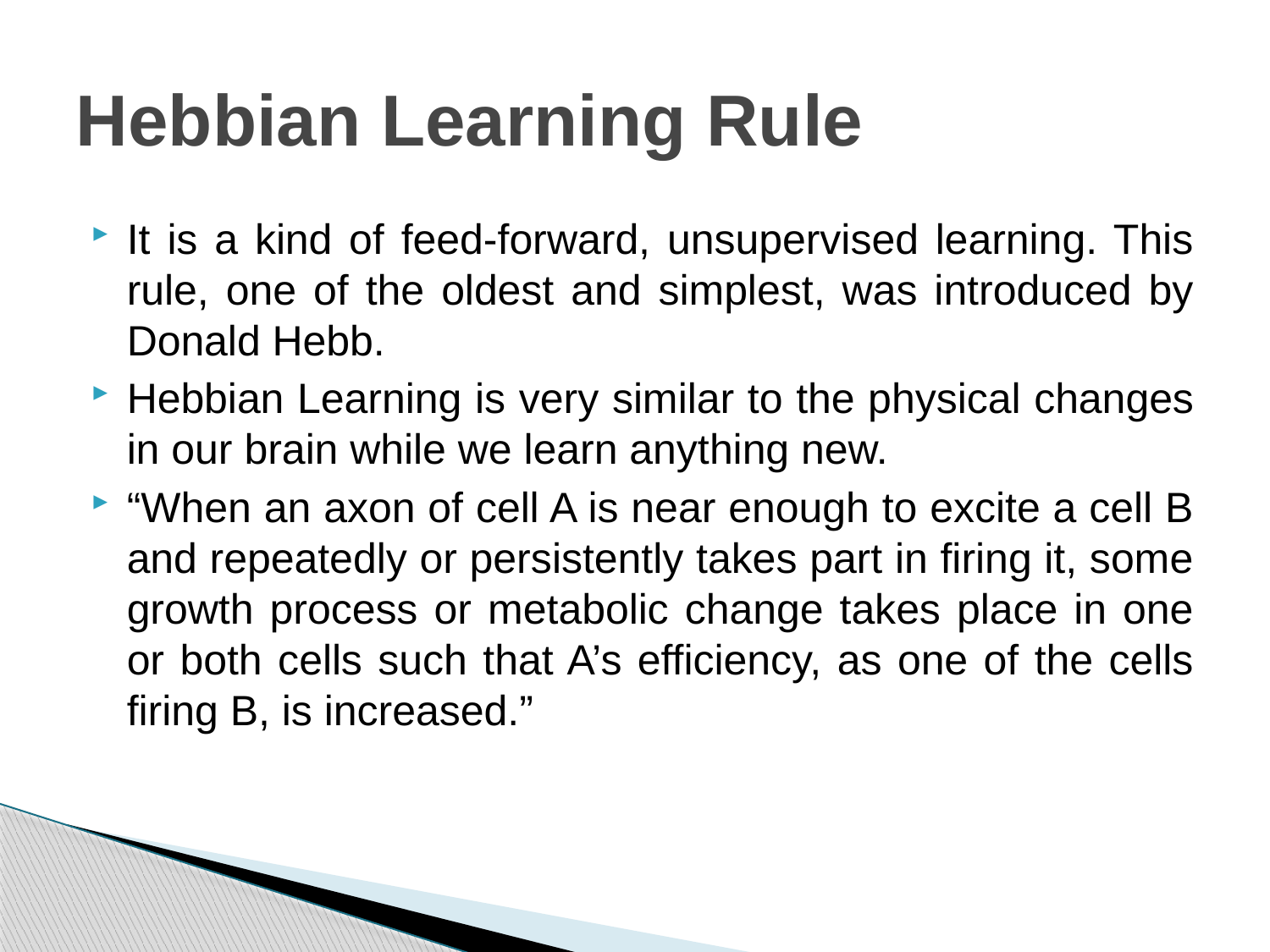

# Hebbian Learning Rule
It is a kind of feed-forward, unsupervised learning. This rule, one of the oldest and simplest, was introduced by Donald Hebb.
Hebbian Learning is very similar to the physical changes in our brain while we learn anything new.
“When an axon of cell A is near enough to excite a cell B and repeatedly or persistently takes part in firing it, some growth process or metabolic change takes place in one or both cells such that A’s efficiency, as one of the cells firing B, is increased.”